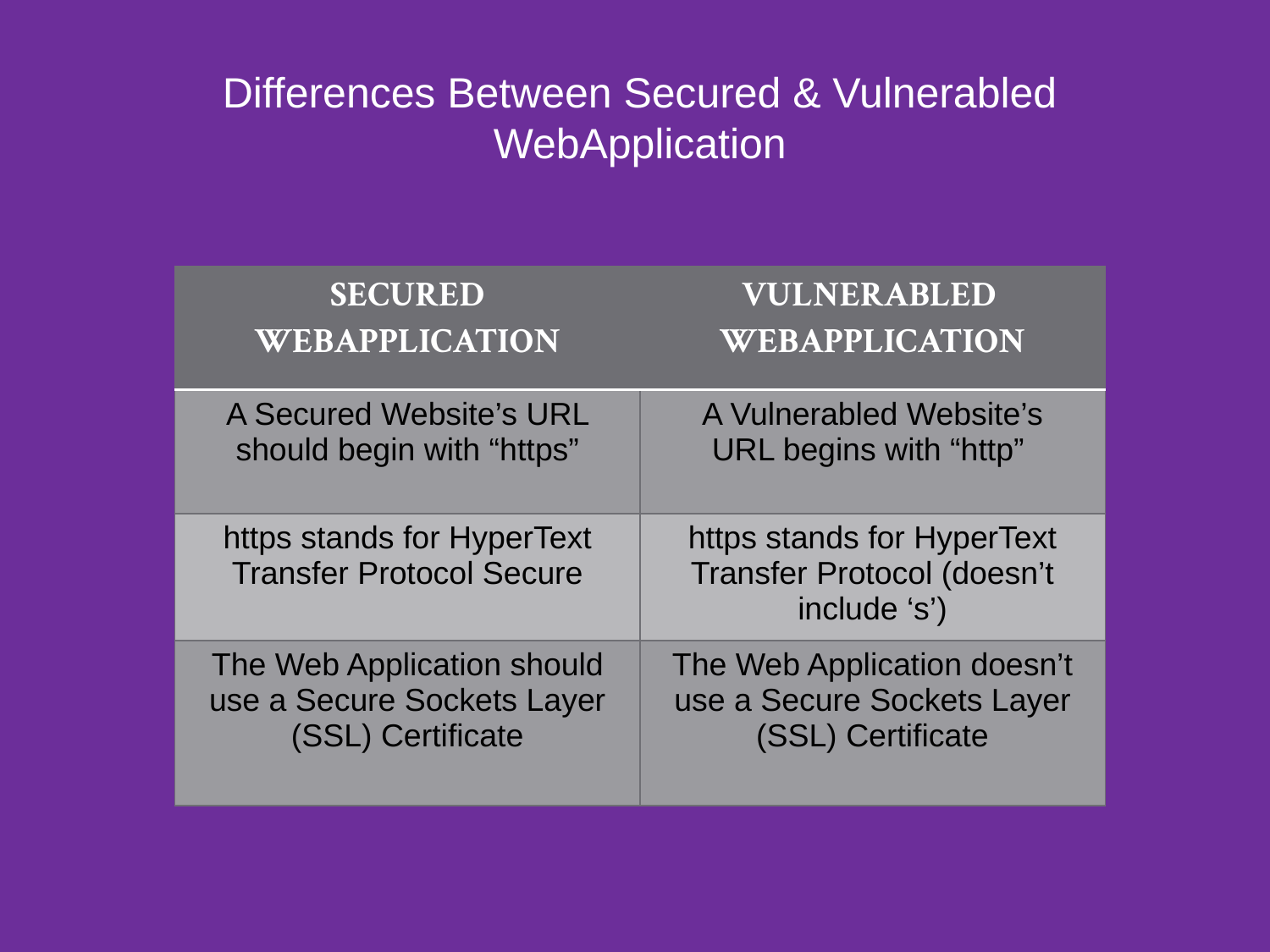

Differences Between Secured & Vulnerabled WebApplication
| SECURED WEBAPPLICATION | VULNERABLED WEBAPPLICATION |
| --- | --- |
| A Secured Website’s URL should begin with “https” | A Vulnerabled Website’s URL begins with “http” |
| https stands for HyperText Transfer Protocol Secure | https stands for HyperText Transfer Protocol (doesn’t include ‘s’) |
| The Web Application should use a Secure Sockets Layer (SSL) Certificate | The Web Application doesn’t use a Secure Sockets Layer (SSL) Certificate |